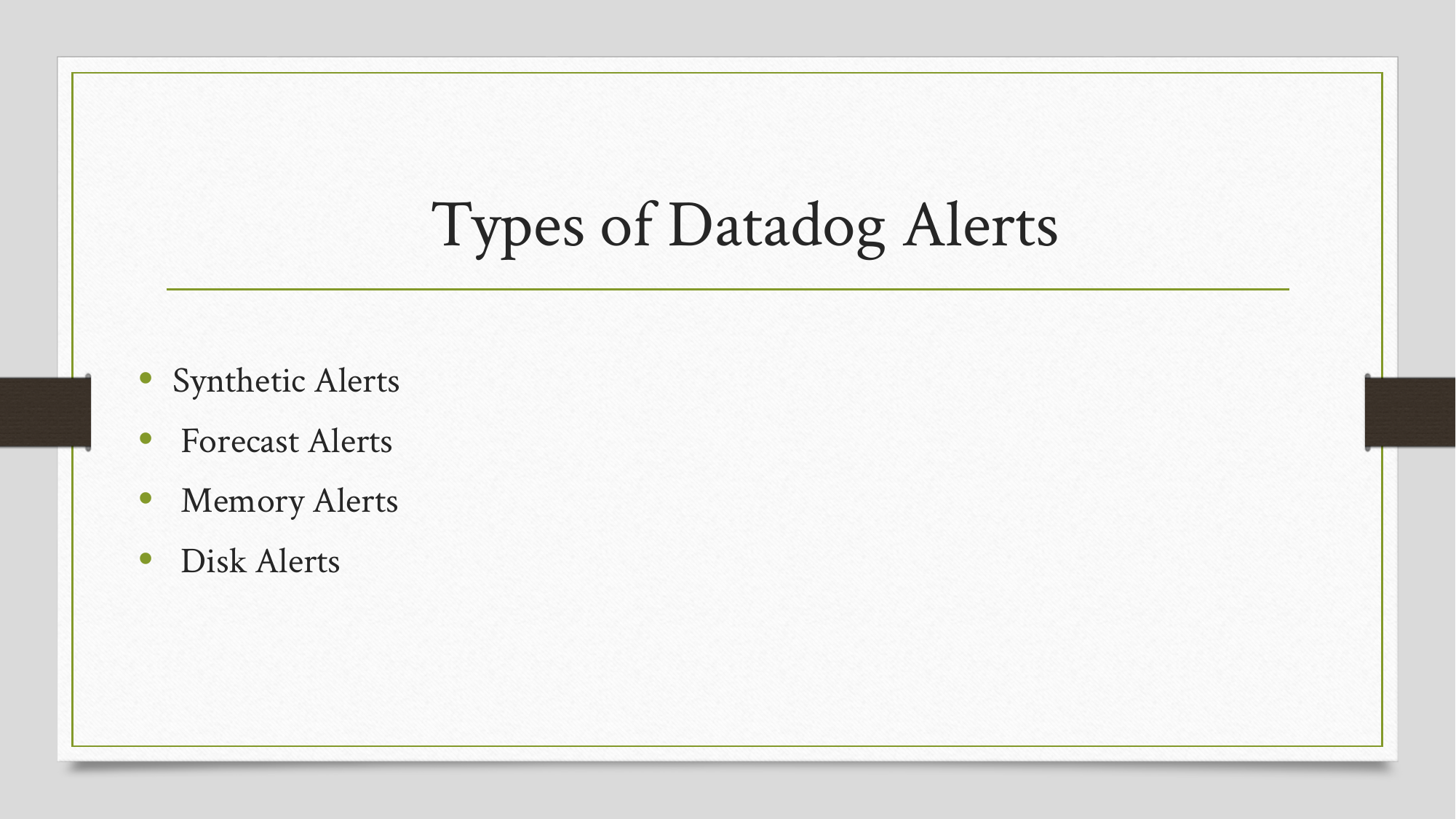

# Types of Datadog Alerts
Synthetic Alerts
 Forecast Alerts
 Memory Alerts
 Disk Alerts